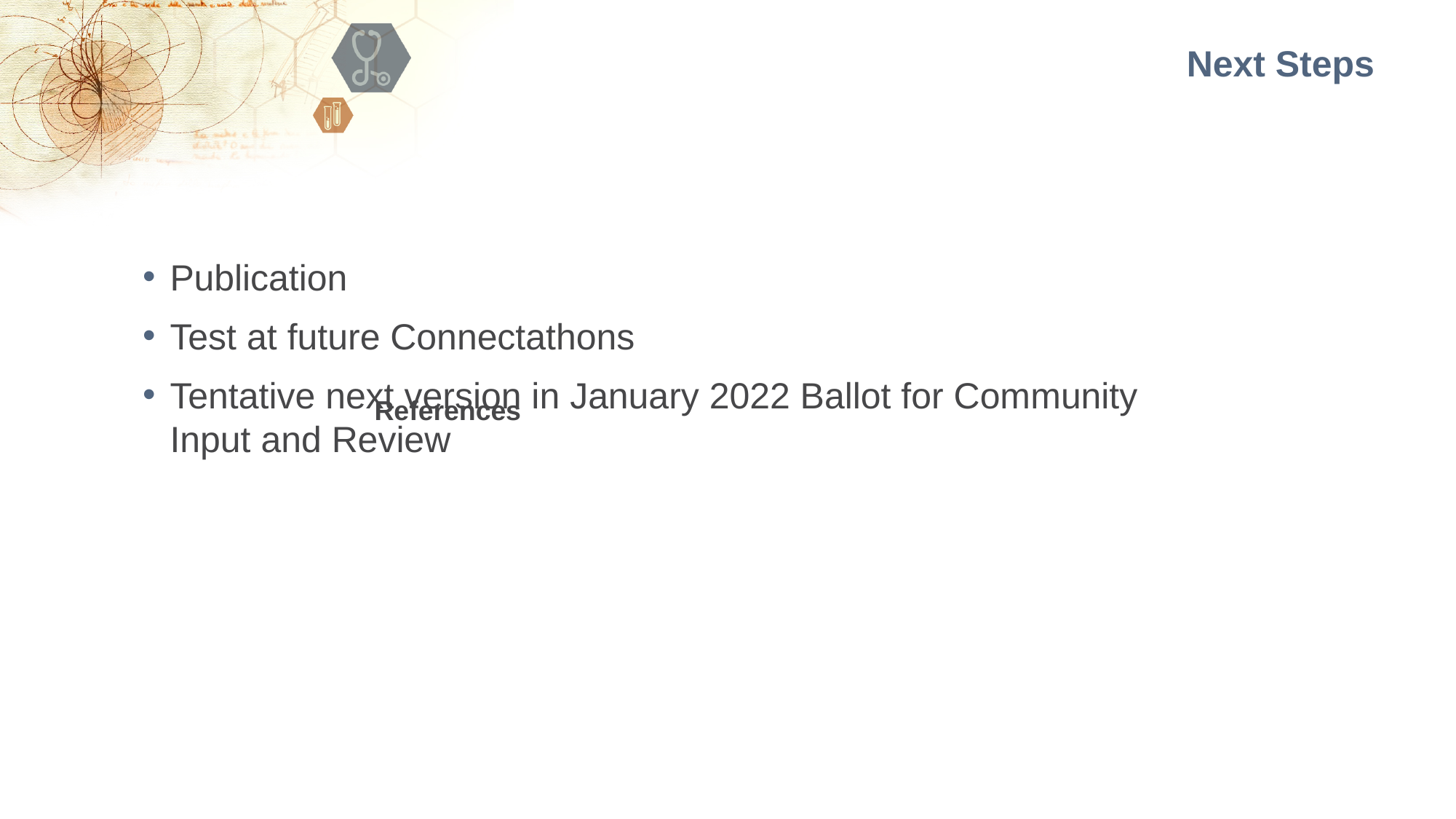

Next Steps
Publication
Test at future Connectathons
Tentative next version in January 2022 Ballot for Community Input and Review
References